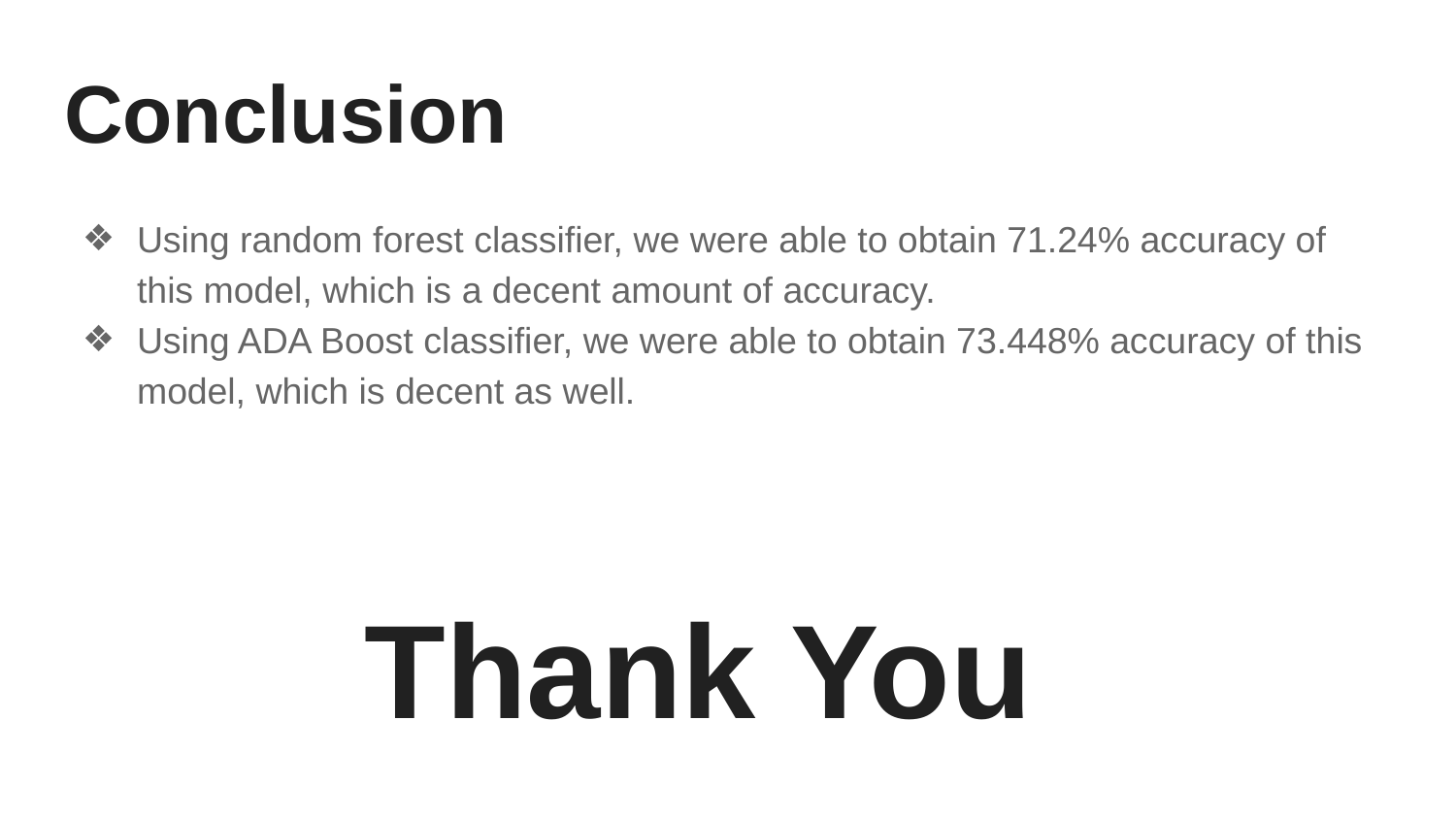

# Conclusion
Using random forest classifier, we were able to obtain 71.24% accuracy of this model, which is a decent amount of accuracy.
Using ADA Boost classifier, we were able to obtain 73.448% accuracy of this model, which is decent as well.
Thank You